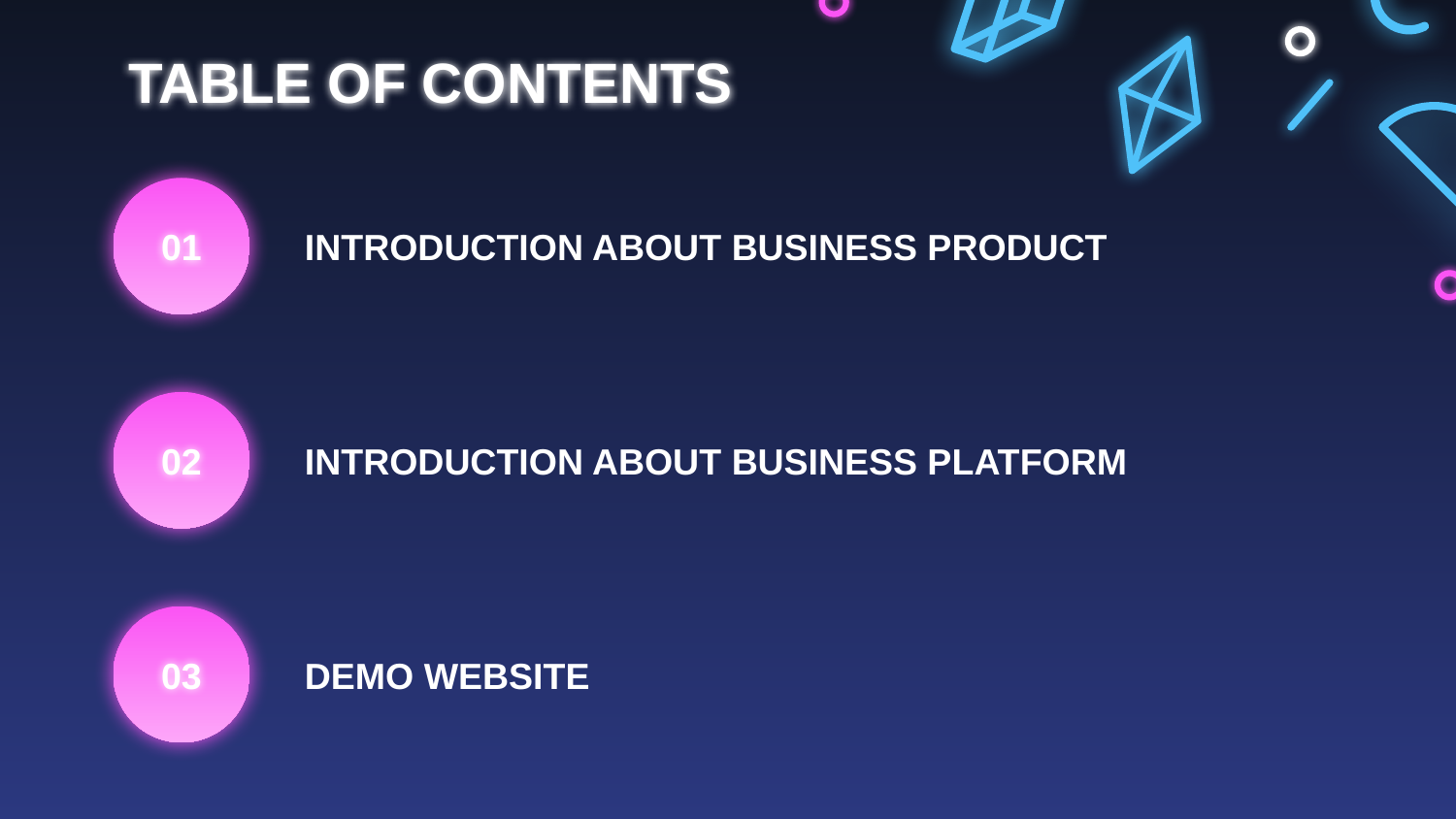

# TABLE OF CONTENTS

INTRODUCTION ABOUT BUSINESS PRODUCT
01

02
INTRODUCTION ABOUT BUSINESS PLATFORM

03
DEMO WEBSITE